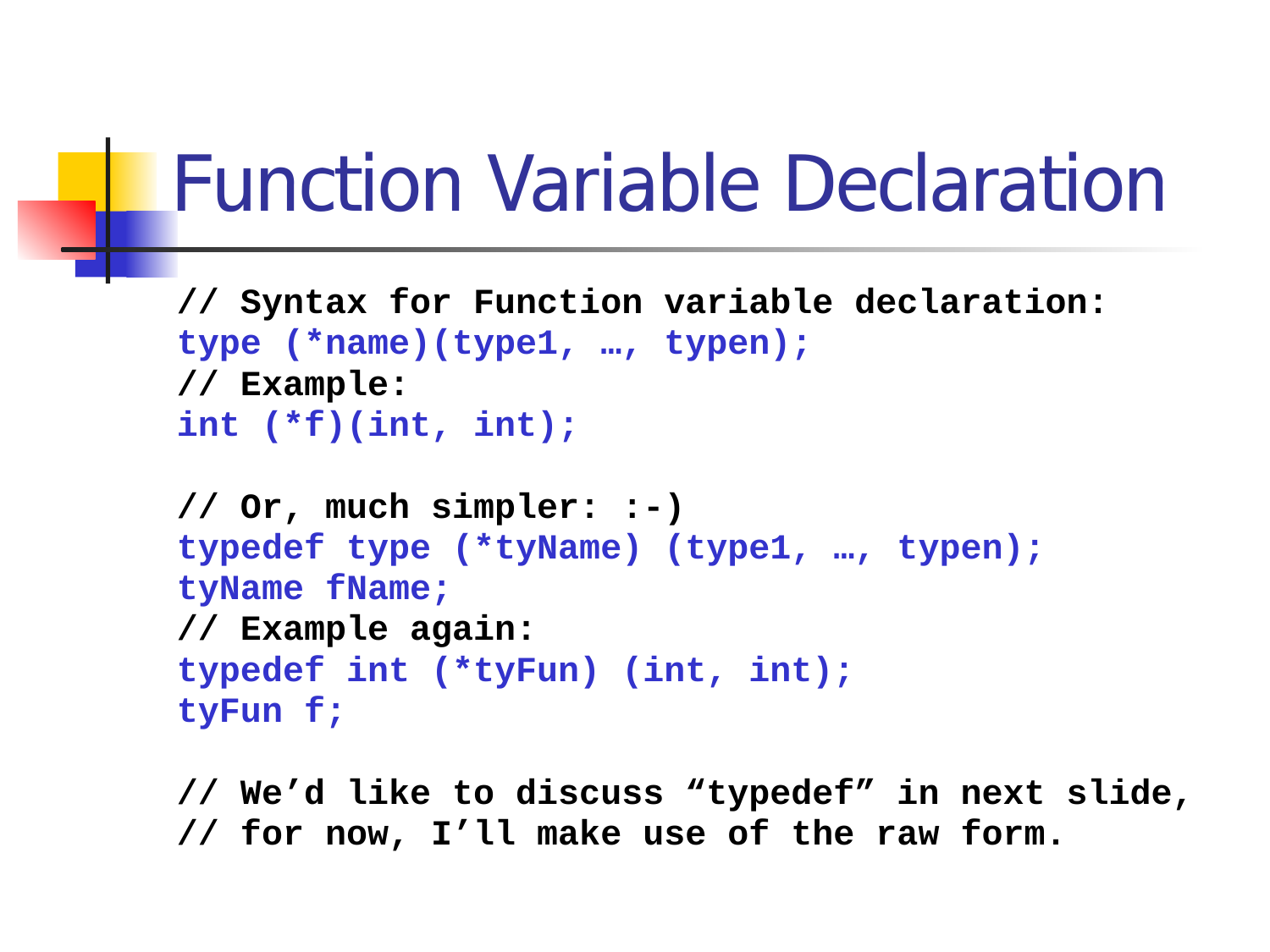

# Function Variable Declaration
// Syntax for Function variable declaration:
type (*name)(type1, …, typen);
// Example:
int (*f)(int, int);

// Or, much simpler: :-)
typedef type (*tyName) (type1, …, typen);
tyName fName;
// Example again:
typedef int (*tyFun) (int, int);
tyFun f;

// We’d like to discuss “typedef” in next slide,
// for now, I’ll make use of the raw form.